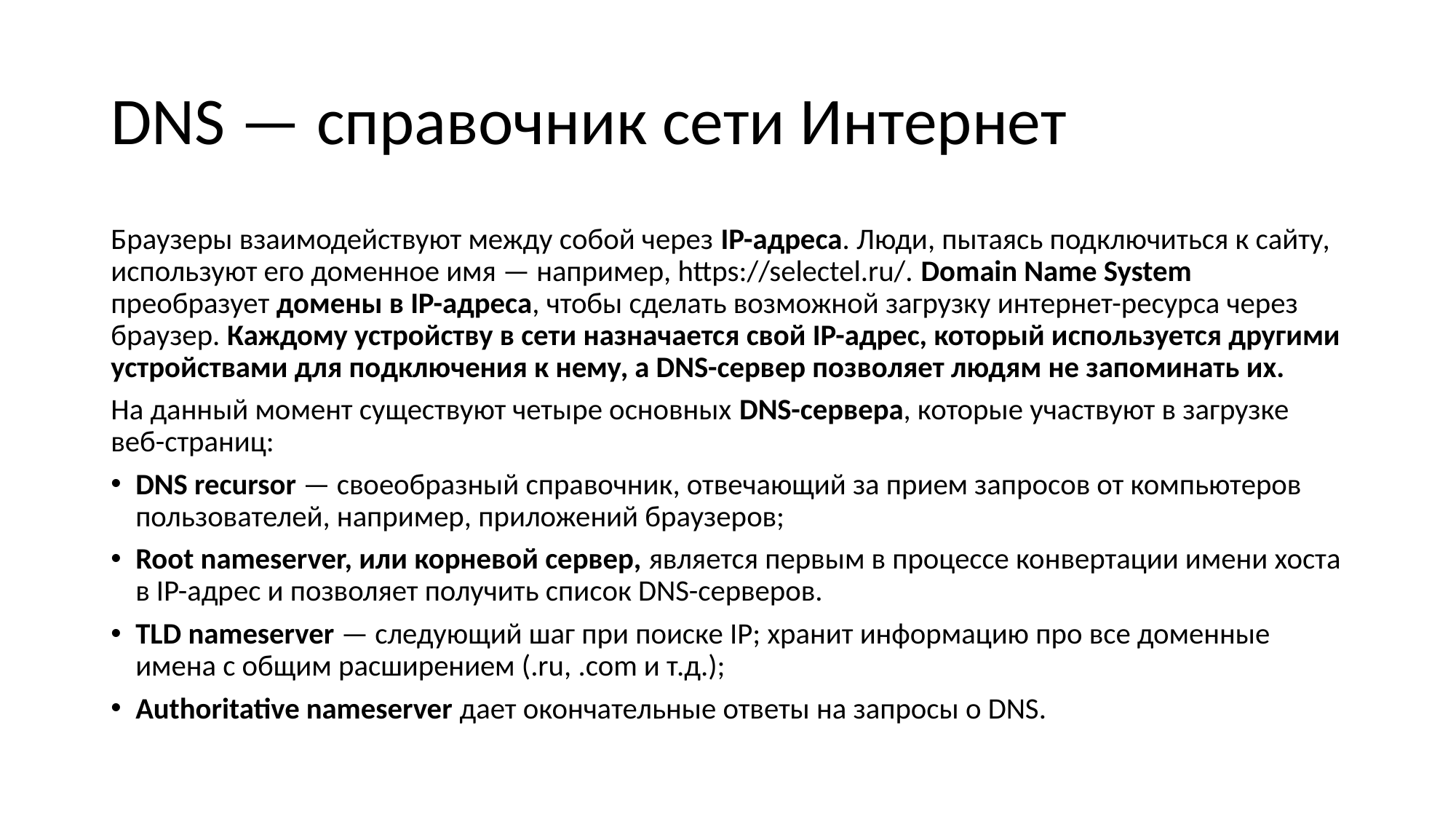

# DNS — справочник сети Интернет
Браузеры взаимодействуют между собой через IP-адреса. Люди, пытаясь подключиться к сайту, используют его доменное имя — например, https://selectel.ru/. Domain Name System преобразует домены в IP-адреса, чтобы сделать возможной загрузку интернет-ресурса через браузер. Каждому устройству в сети назначается свой IP-адрес, который используется другими устройствами для подключения к нему, а DNS-сервер позволяет людям не запоминать их.
На данный момент существуют четыре основных DNS-сервера, которые участвуют в загрузке веб-страниц:
DNS recursor — своеобразный справочник, отвечающий за прием запросов от компьютеров пользователей, например, приложений браузеров;
Root nameserver, или корневой сервер, является первым в процессе конвертации имени хоста в IP-адрес и позволяет получить список DNS-серверов.
TLD nameserver — следующий шаг при поиске IP; хранит информацию про все доменные имена с общим расширением (.ru, .com и т.д.);
Authoritative nameserver дает окончательные ответы на запросы о DNS.